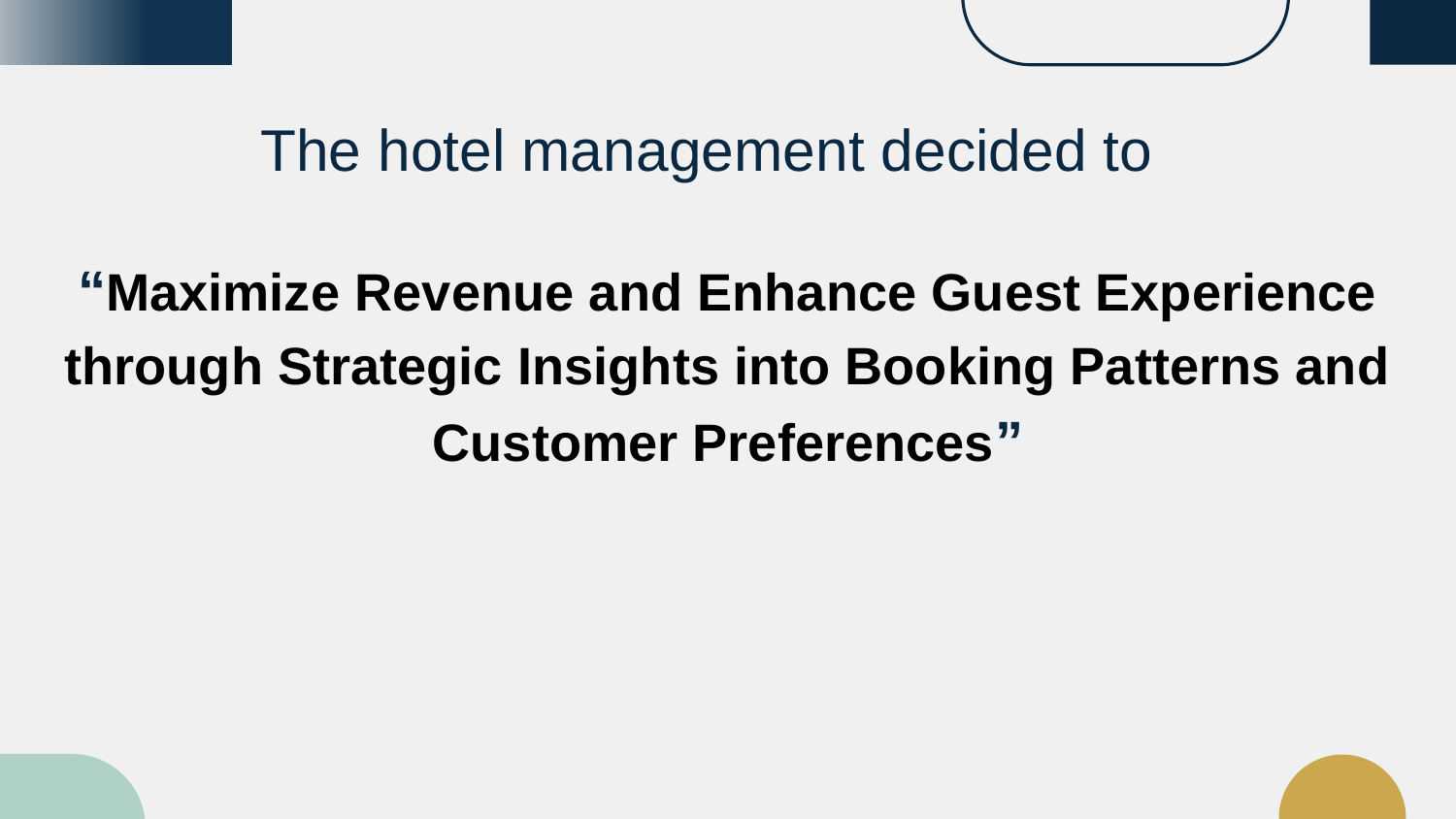

# The hotel management decided to
“Maximize Revenue and Enhance Guest Experience through Strategic Insights into Booking Patterns and Customer Preferences”